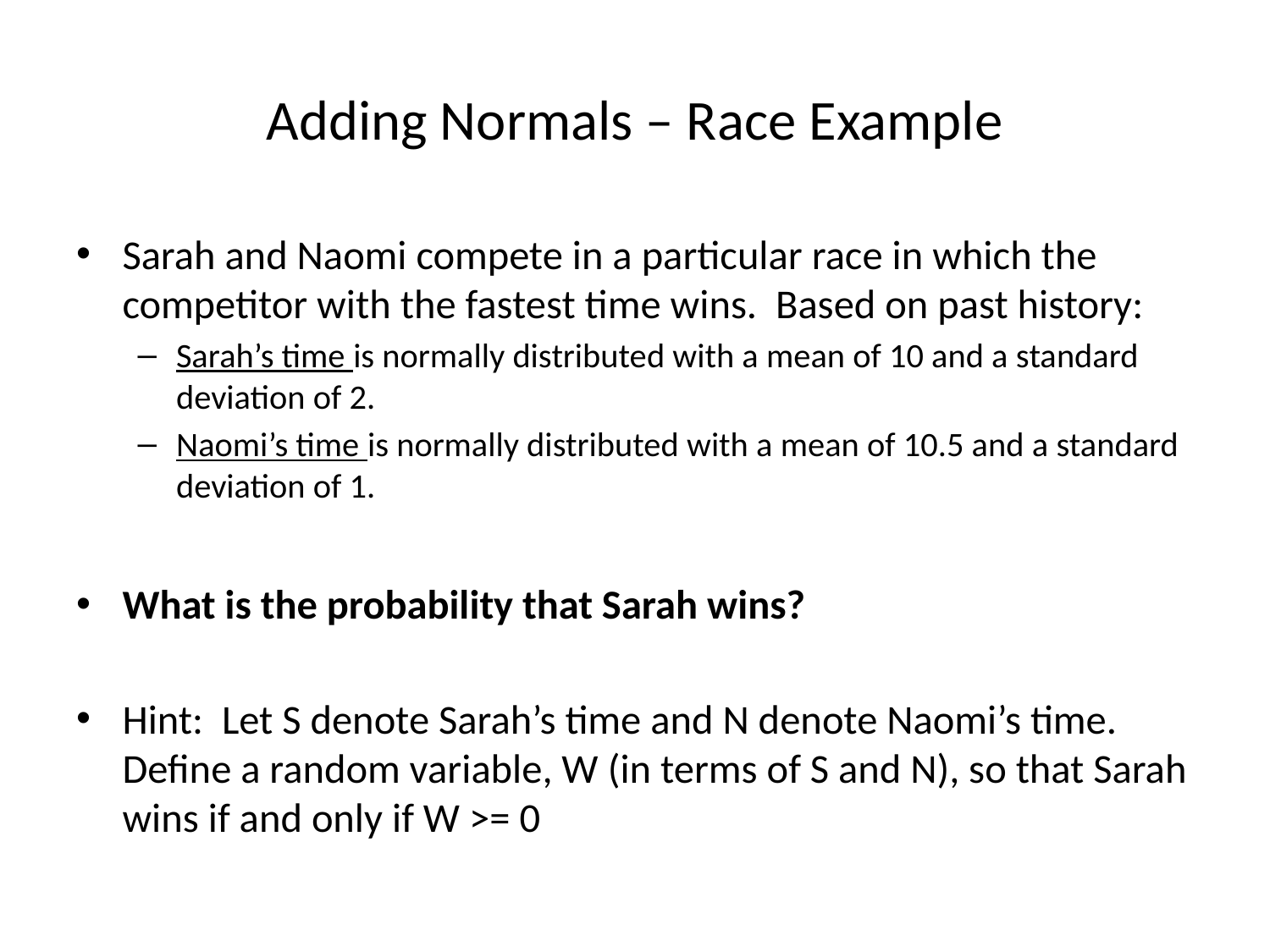

# Adding Normals – Race Example
Sarah and Naomi compete in a particular race in which the competitor with the fastest time wins.  Based on past history:
Sarah’s time is normally distributed with a mean of 10 and a standard deviation of 2.
Naomi’s time is normally distributed with a mean of 10.5 and a standard deviation of 1.

What is the probability that Sarah wins?

Hint:  Let S denote Sarah’s time and N denote Naomi’s time.  Define a random variable, W (in terms of S and N), so that Sarah wins if and only if W >= 0